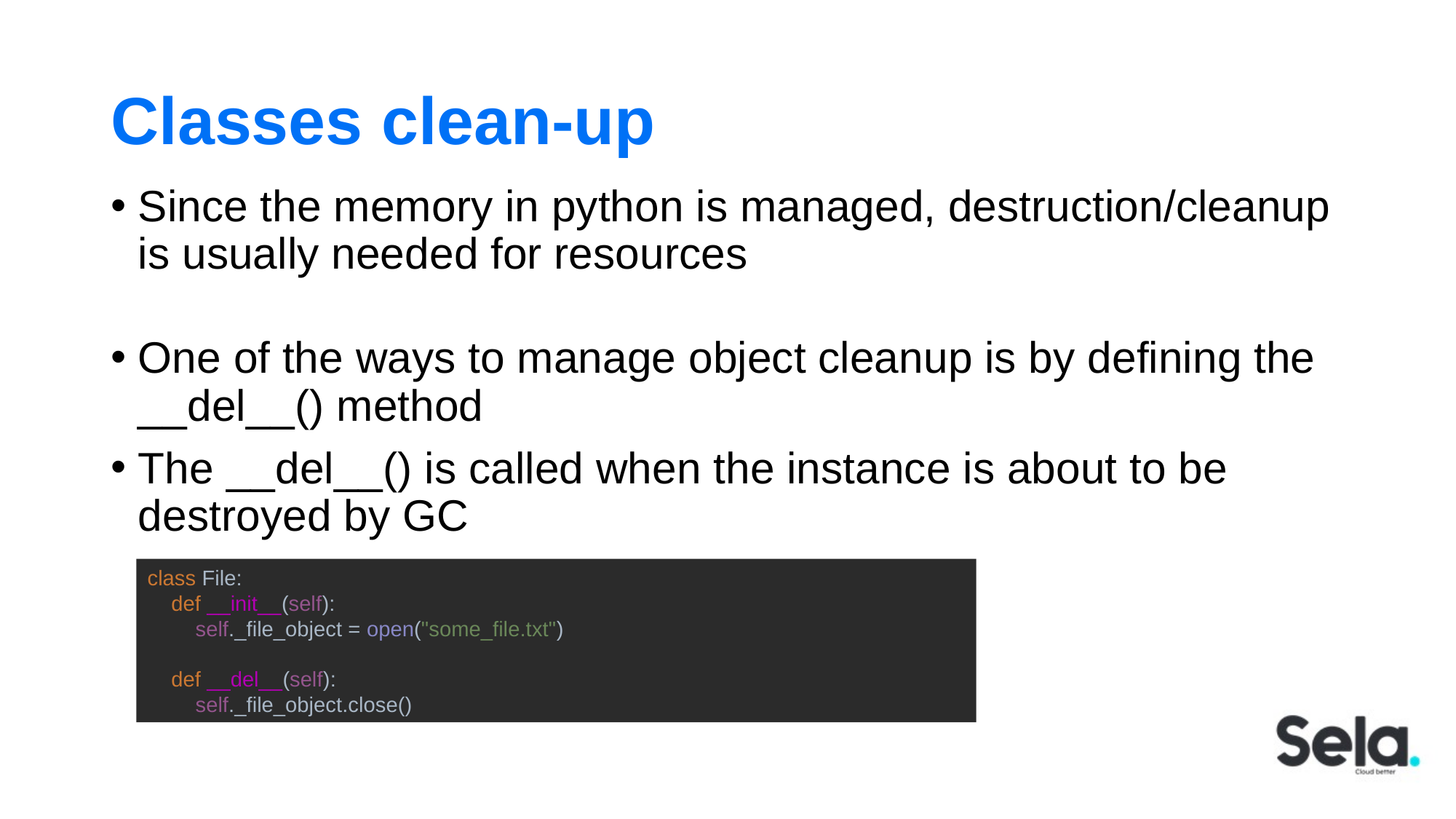

# Classes clean-up
Since the memory in python is managed, destruction/cleanup is usually needed for resources

One of the ways to manage object cleanup is by defining the __del__() method
The __del__() is called when the instance is about to be destroyed by GC

class File:
    def __init__(self):
        self._file_object = open("some_file.txt")
    def __del__(self):
        self._file_object.close()